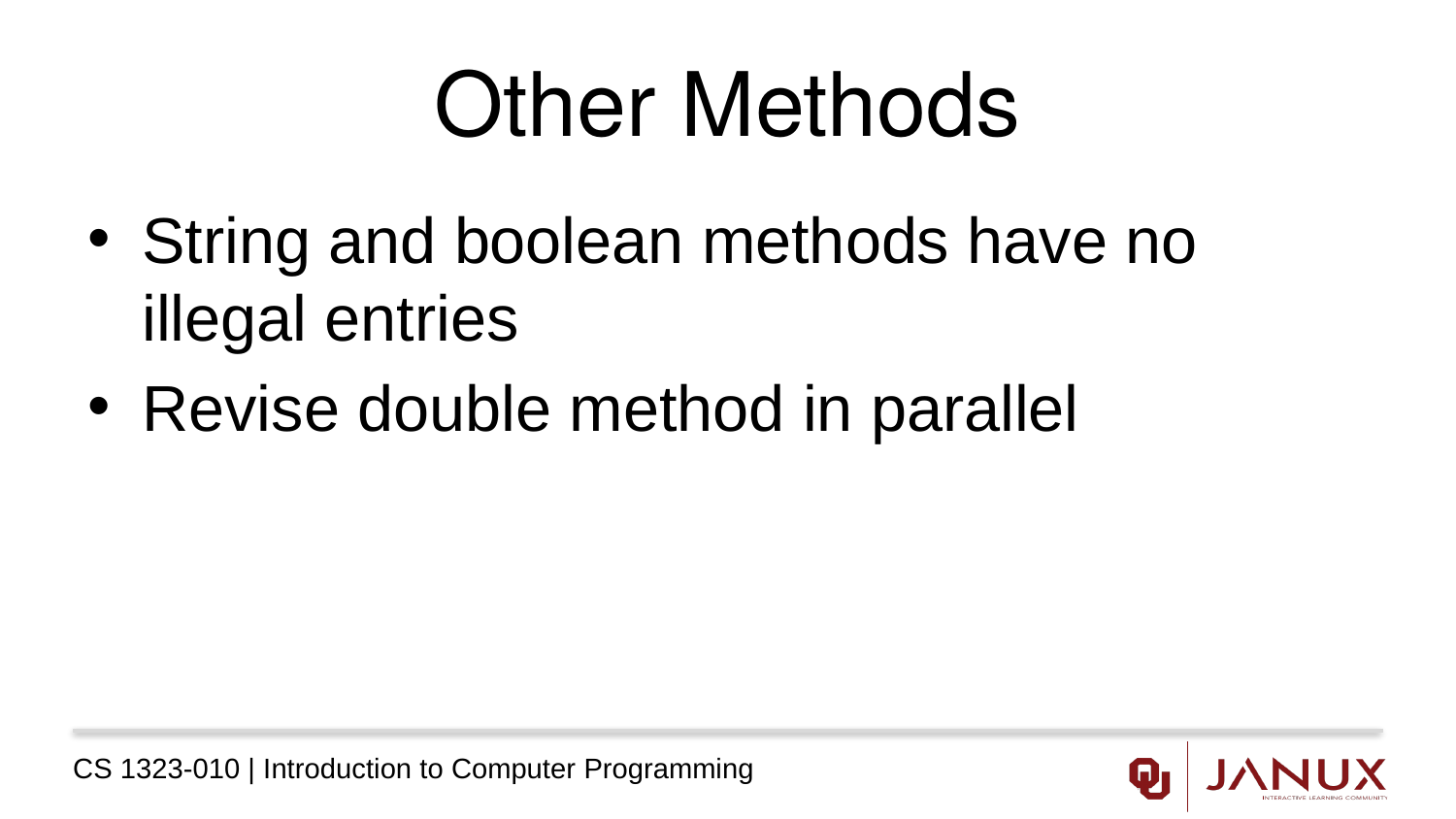

# Other Methods
String and boolean methods have no illegal entries
Revise double method in parallel